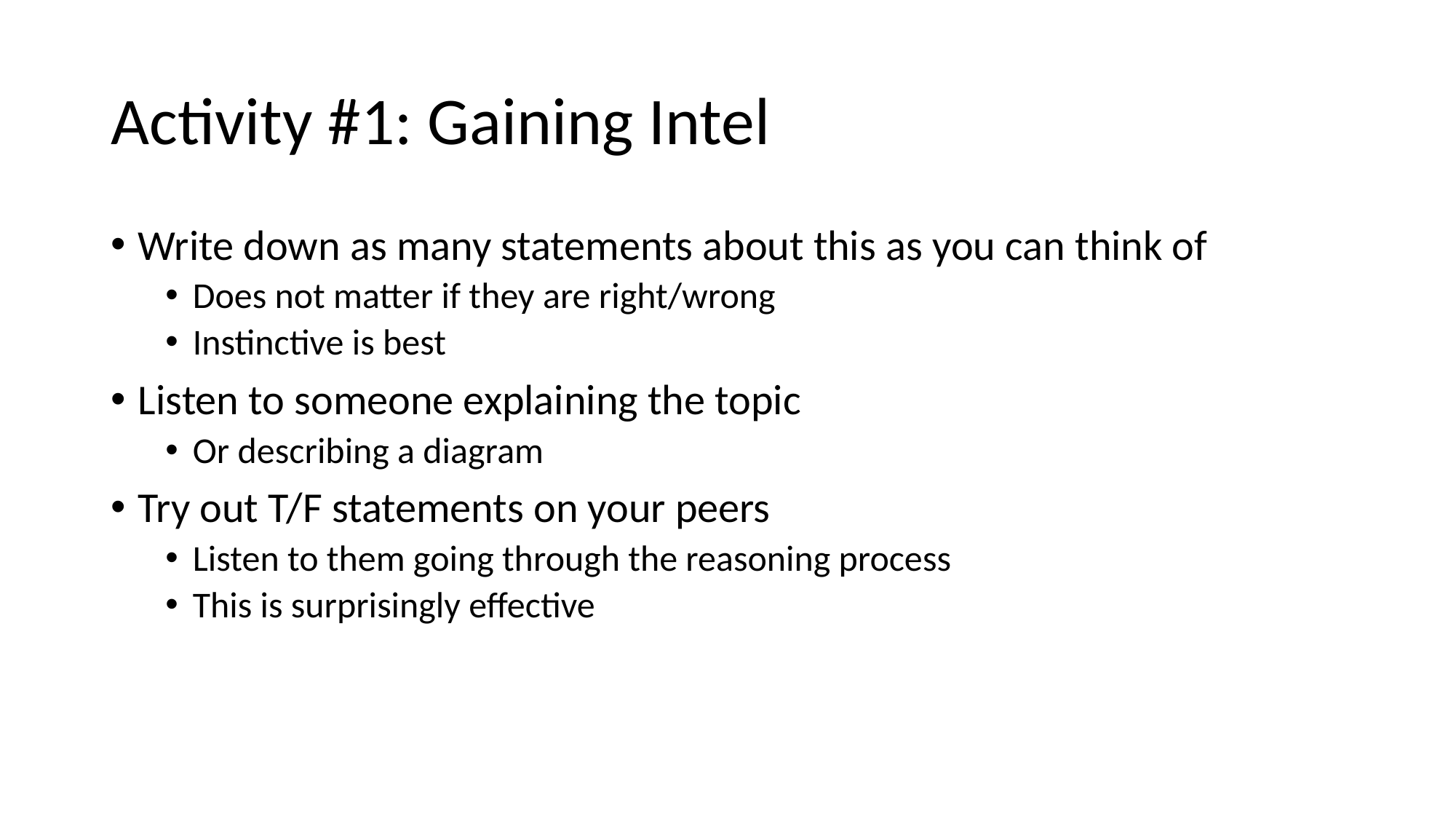

# Activity #1: Gaining Intel
Write down as many statements about this as you can think of
Does not matter if they are right/wrong
Instinctive is best
Listen to someone explaining the topic
Or describing a diagram
Try out T/F statements on your peers
Listen to them going through the reasoning process
This is surprisingly effective